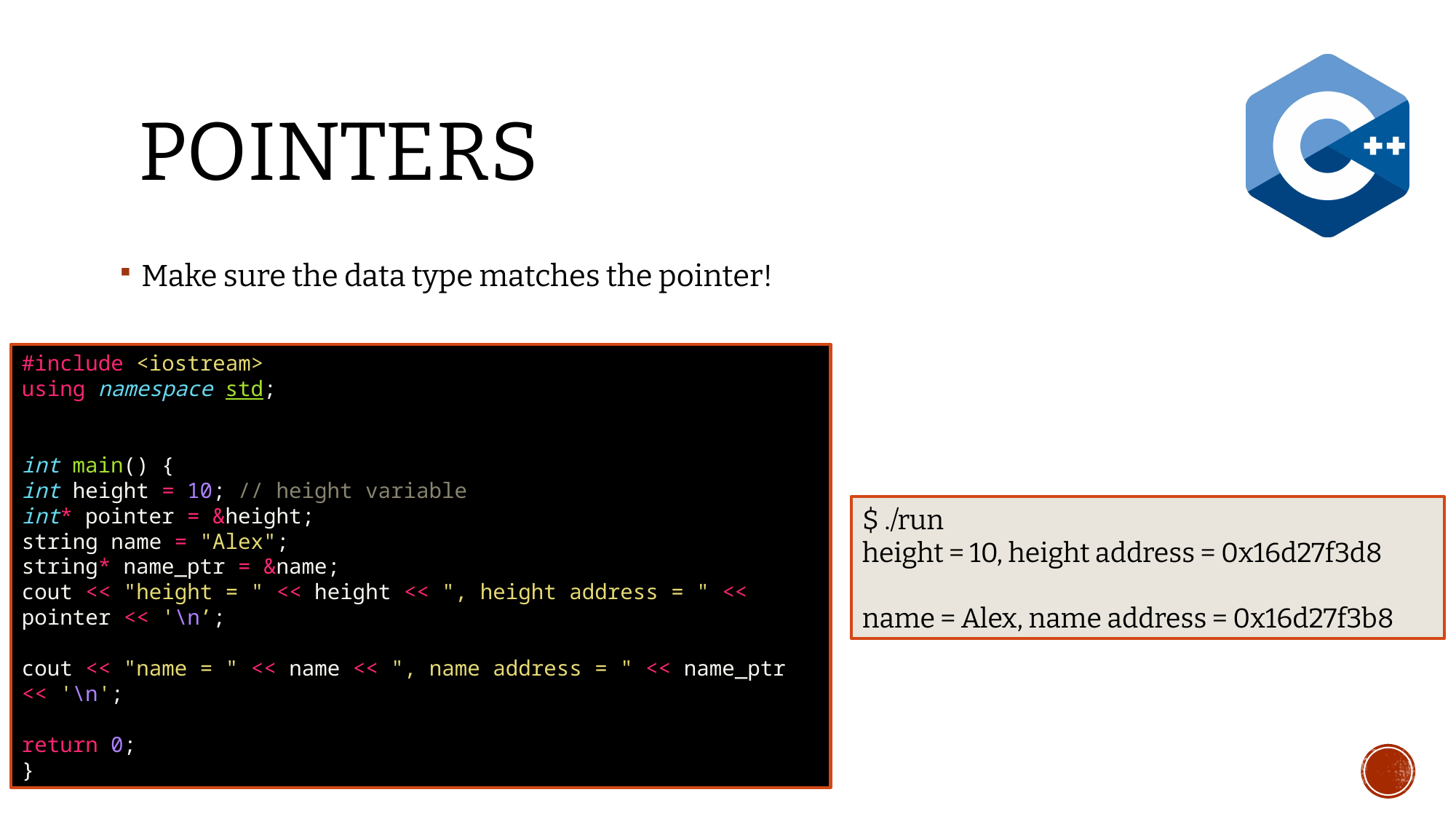

# pointers
Make sure the data type matches the pointer!
#include <iostream>
using namespace std;
int main() {
int height = 10; // height variable
int* pointer = &height;
string name = "Alex";
string* name_ptr = &name;
cout << "height = " << height << ", height address = " << pointer << '\n’;

cout << "name = " << name << ", name address = " << name_ptr << '\n';
return 0;
}
$ ./run
height = 10, height address = 0x16d27f3d8

name = Alex, name address = 0x16d27f3b8